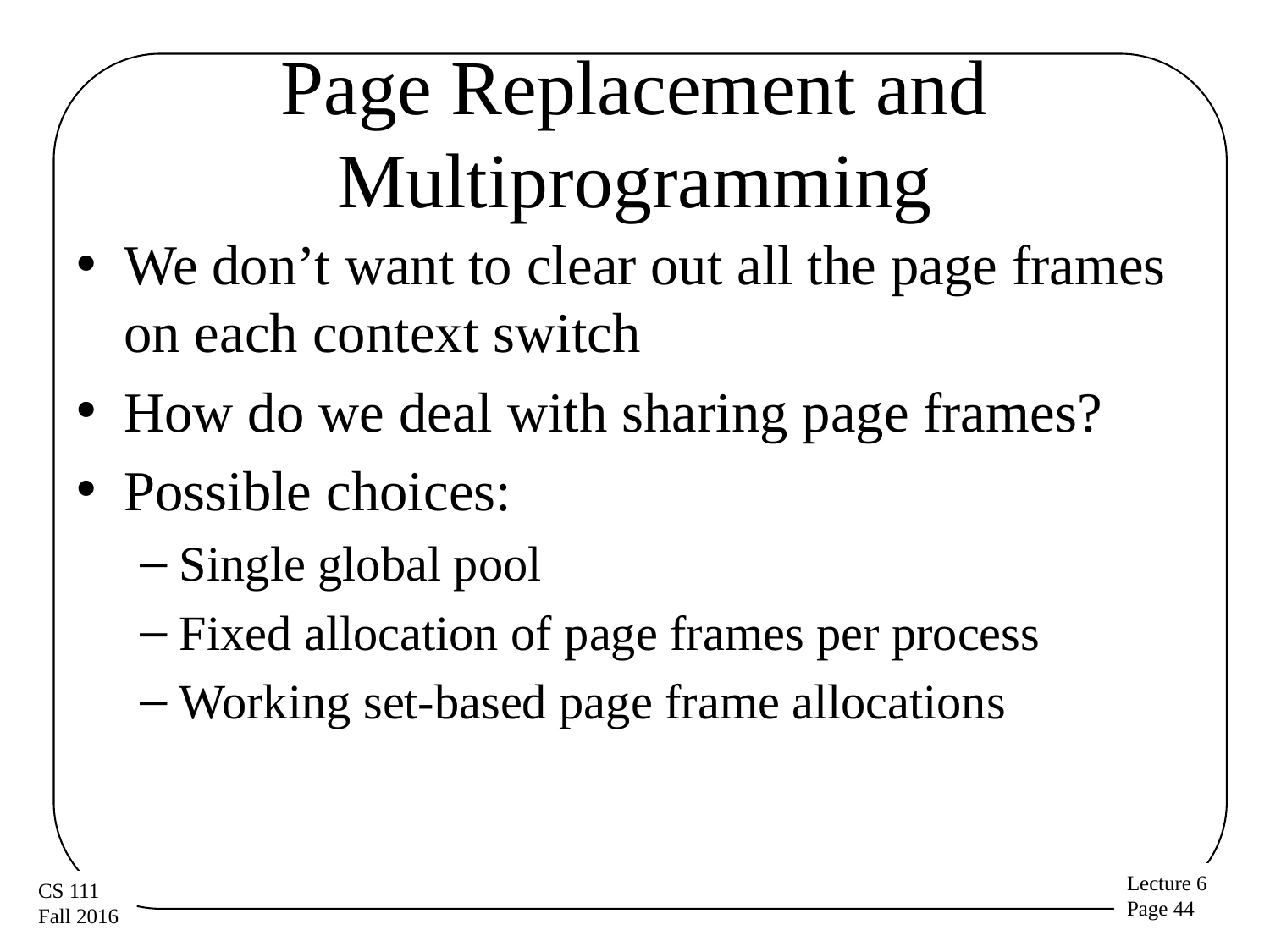

# Page Replacement and Multiprogramming
We don’t want to clear out all the page frames on each context switch
How do we deal with sharing page frames?
Possible choices:
Single global pool
Fixed allocation of page frames per process
Working set-based page frame allocations